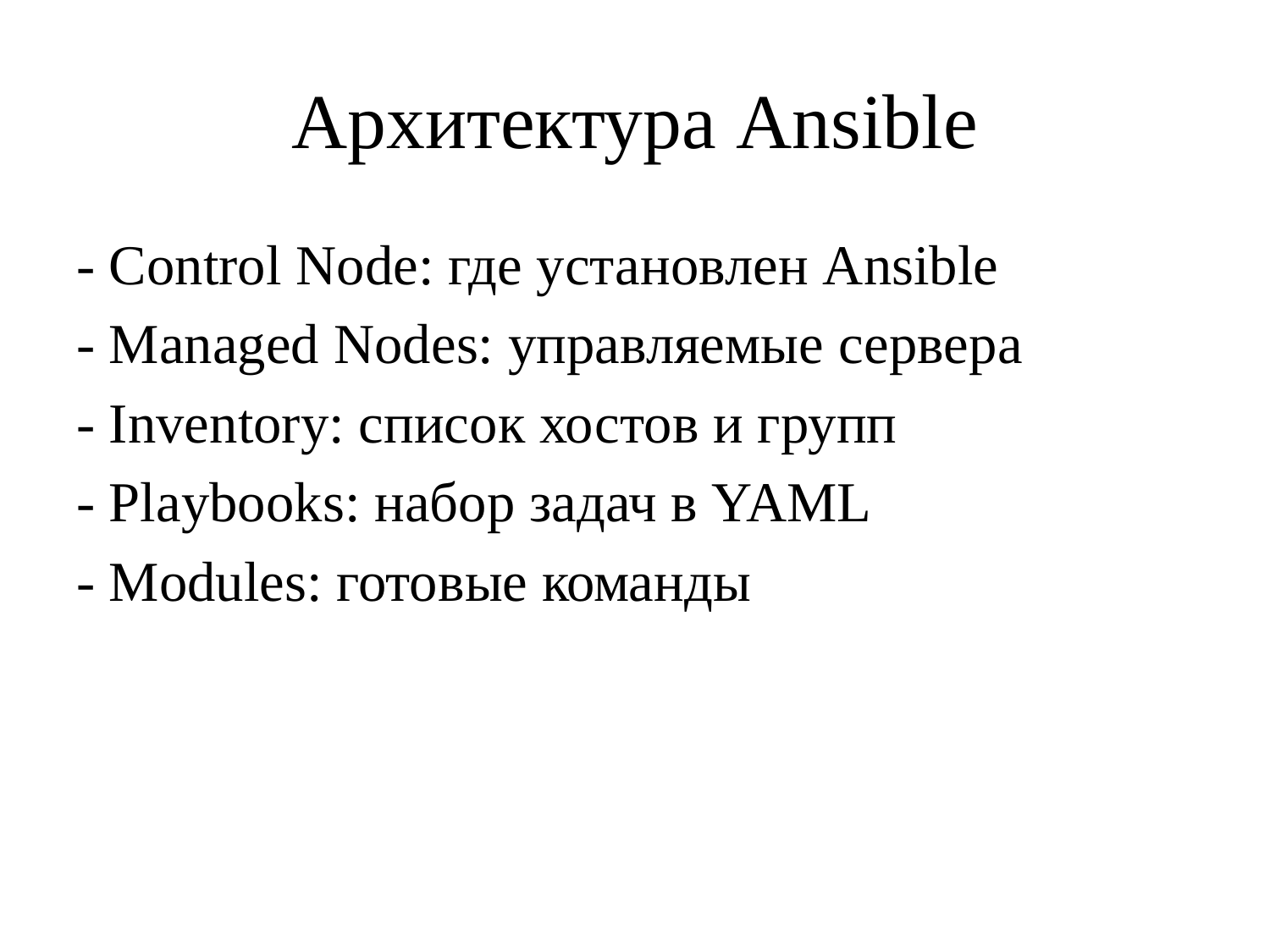

# Архитектура Ansible
- Control Node: где установлен Ansible
- Managed Nodes: управляемые сервера
- Inventory: список хостов и групп
- Playbooks: набор задач в YAML
- Modules: готовые команды